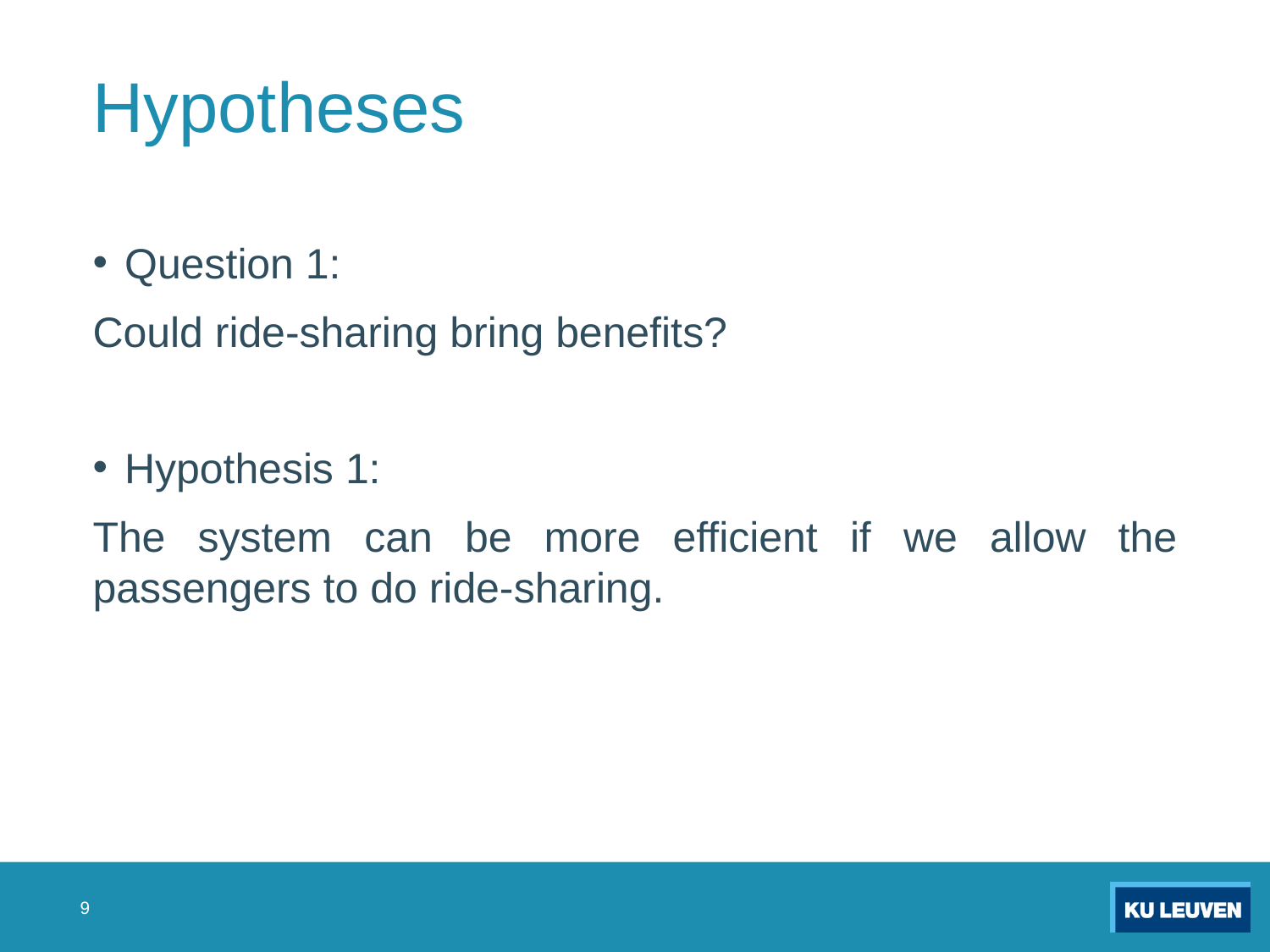

# Hypotheses
Question 1:
Could ride-sharing bring benefits?

Hypothesis 1:
The system can be more efficient if we allow the passengers to do ride-sharing.

9